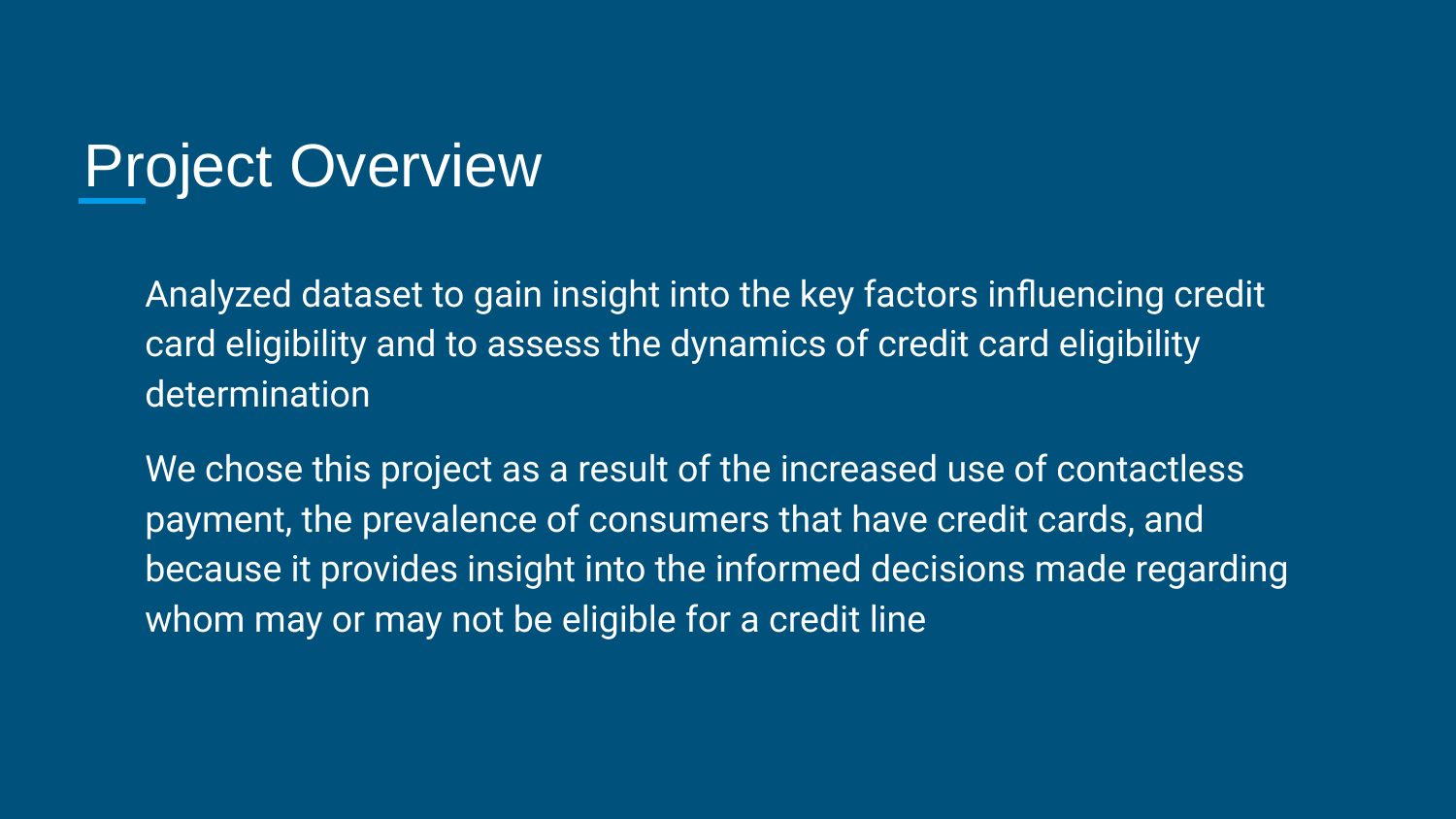

# Project Overview
Analyzed dataset to gain insight into the key factors influencing credit card eligibility and to assess the dynamics of credit card eligibility determination
We chose this project as a result of the increased use of contactless payment, the prevalence of consumers that have credit cards, and because it provides insight into the informed decisions made regarding whom may or may not be eligible for a credit line